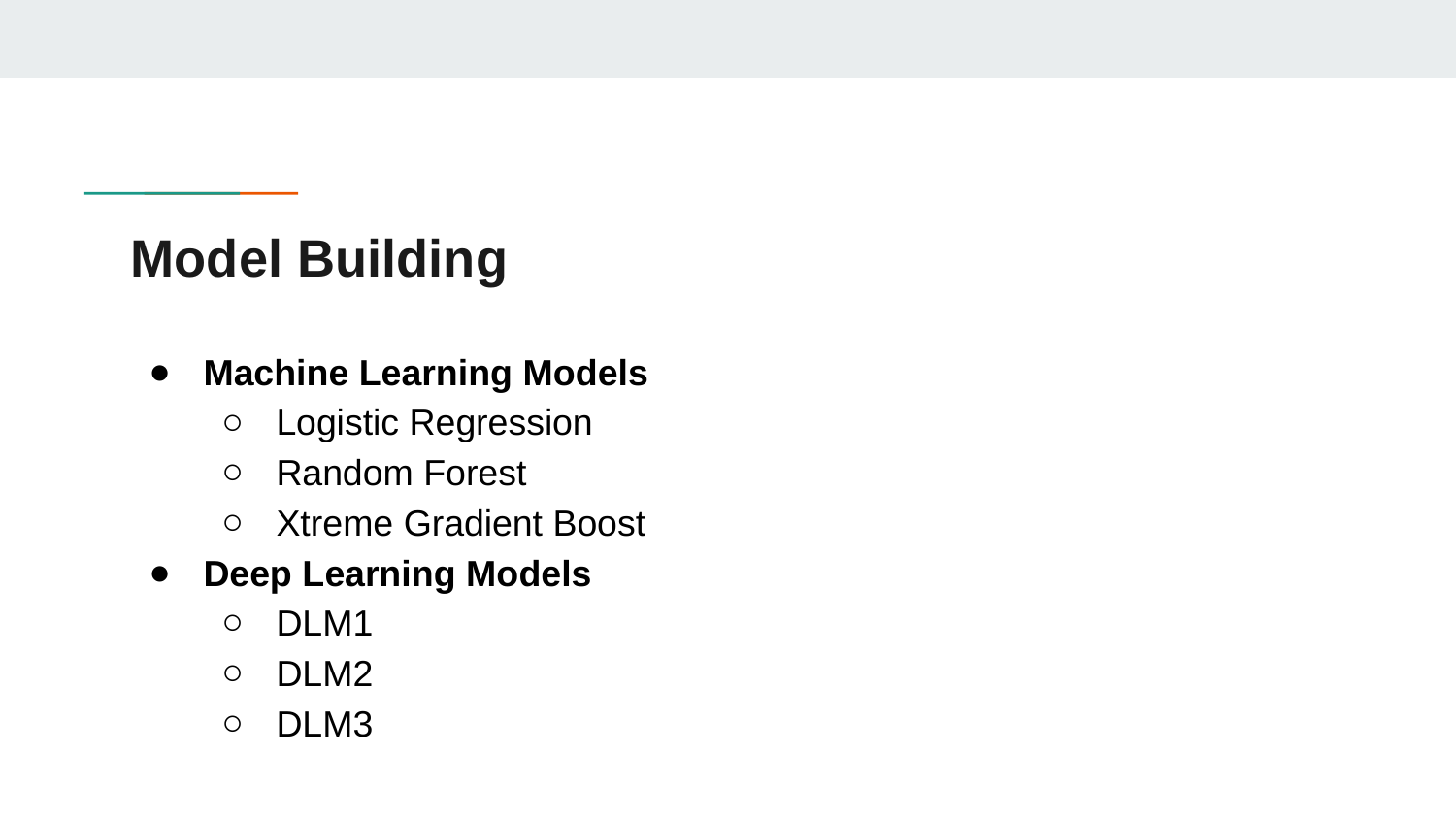

# Model Building
Machine Learning Models
Logistic Regression
Random Forest
Xtreme Gradient Boost
Deep Learning Models
DLM1
DLM2
DLM3